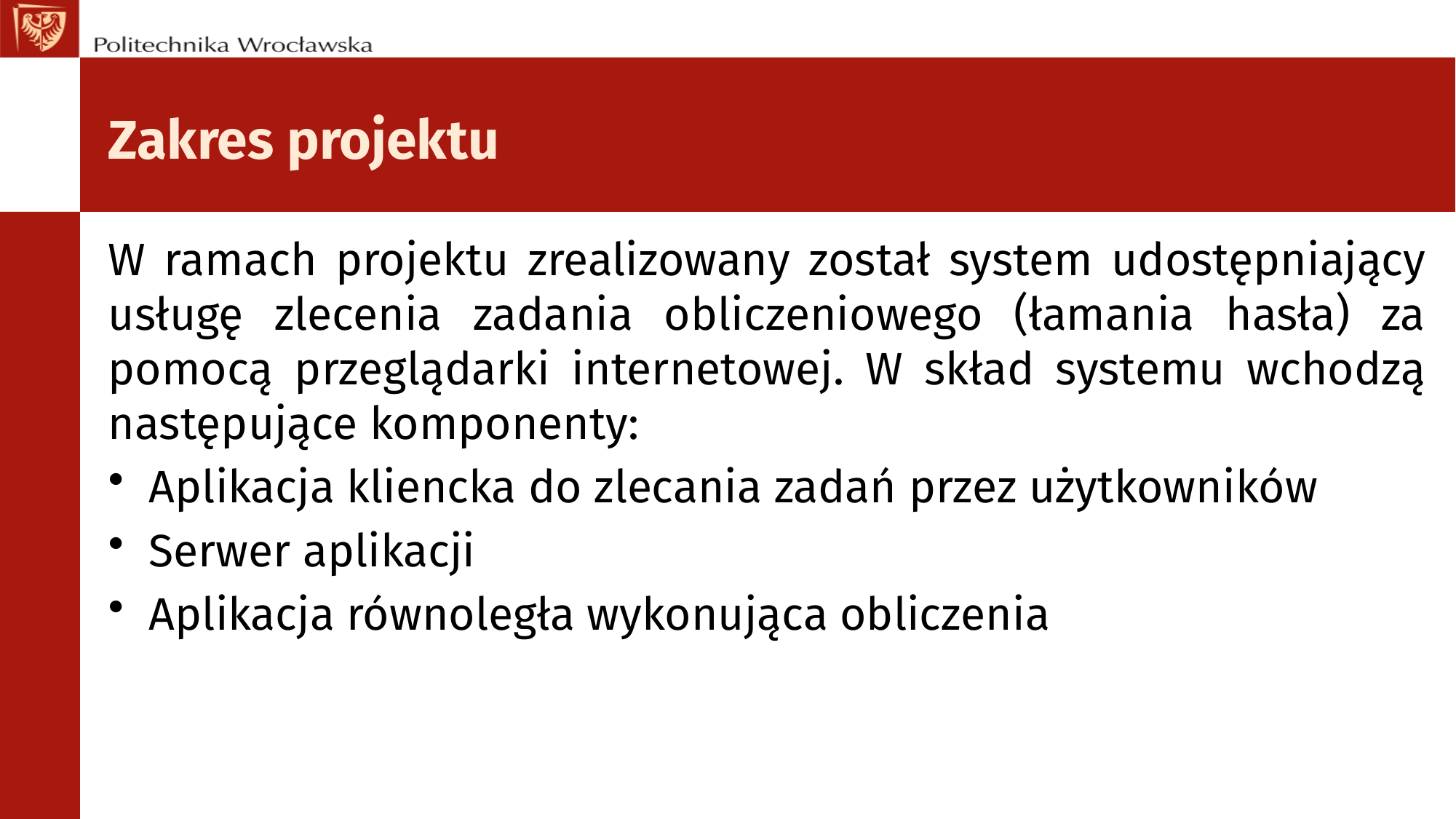

# Zakres projektu
W ramach projektu zrealizowany został system udostępniający usługę zlecenia zadania obliczeniowego (łamania hasła) za pomocą przeglądarki internetowej. W skład systemu wchodzą następujące komponenty:
Aplikacja kliencka do zlecania zadań przez użytkowników
Serwer aplikacji
Aplikacja równoległa wykonująca obliczenia